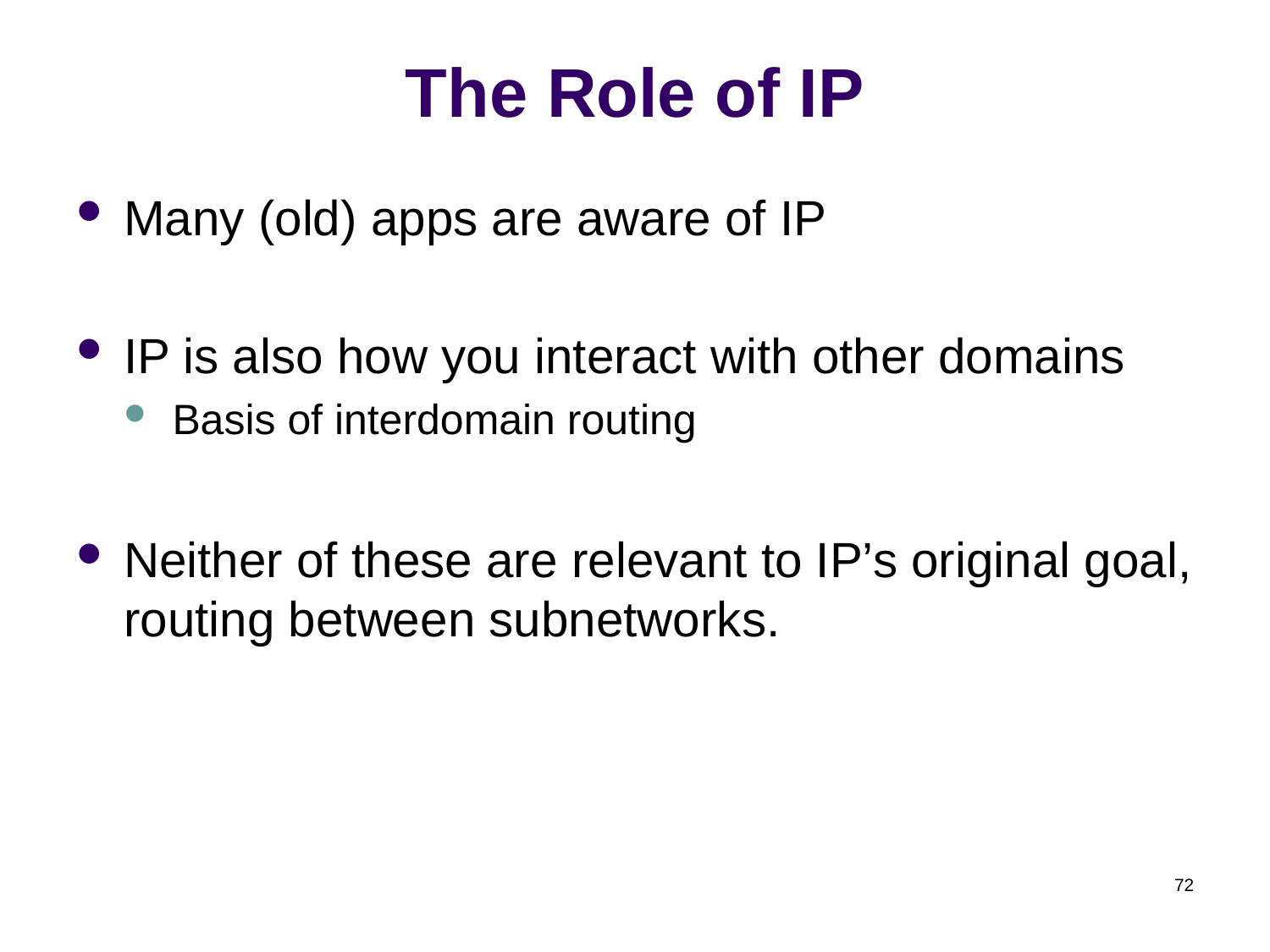

# The Role of IP
Many (old) apps are aware of IP

IP is also how you interact with other domains
Basis of interdomain routing

Neither of these are relevant to IP’s original goal, routing between subnetworks.
72